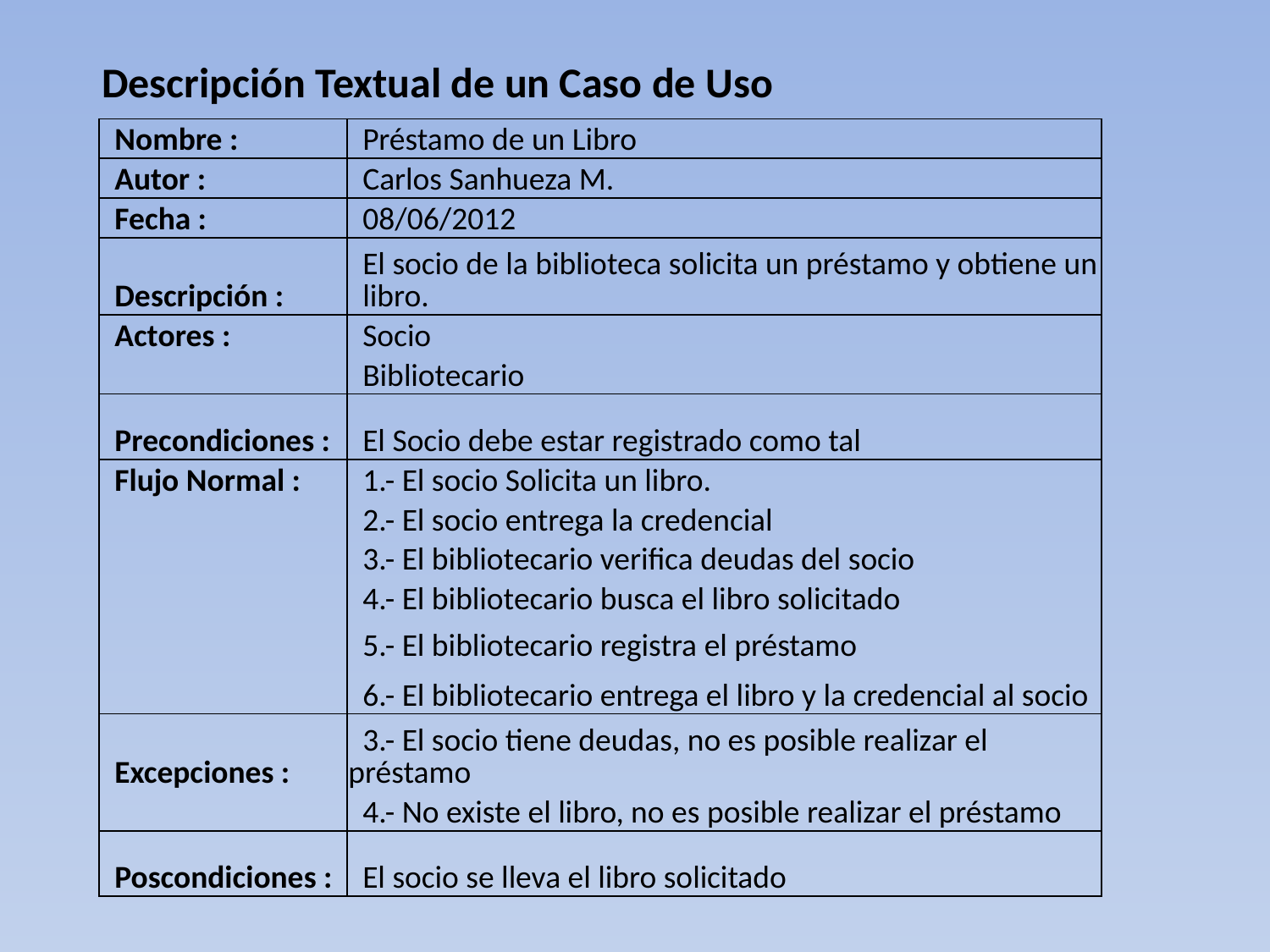

Descripción Textual de un Caso de Uso
| Nombre : | Préstamo de un Libro |
| --- | --- |
| Autor : | Carlos Sanhueza M. |
| Fecha : | 08/06/2012 |
| Descripción : | El socio de la biblioteca solicita un préstamo y obtiene un libro. |
| Actores : | Socio |
|  | Bibliotecario |
| Precondiciones : | El Socio debe estar registrado como tal |
| Flujo Normal : | 1.- El socio Solicita un libro. |
|  | 2.- El socio entrega la credencial |
|  | 3.- El bibliotecario verifica deudas del socio |
|  | 4.- El bibliotecario busca el libro solicitado |
|  | 5.- El bibliotecario registra el préstamo |
|  | 6.- El bibliotecario entrega el libro y la credencial al socio |
| Excepciones : | 3.- El socio tiene deudas, no es posible realizar el préstamo |
|  | 4.- No existe el libro, no es posible realizar el préstamo |
| Poscondiciones : | El socio se lleva el libro solicitado |